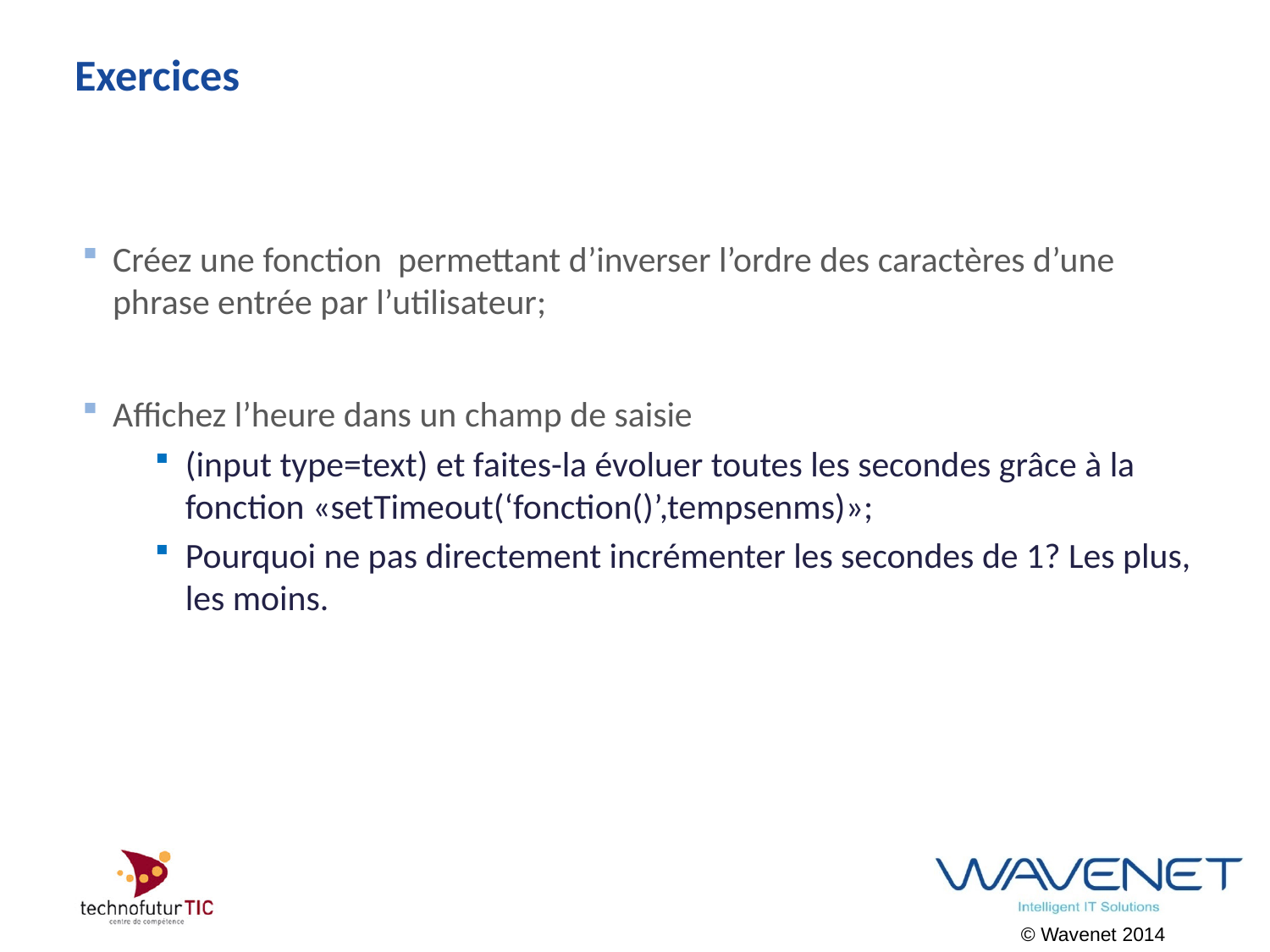

# Exercices

Créez une fonction  permettant d’inverser l’ordre des caractères d’une phrase entrée par l’utilisateur;

Affichez l’heure dans un champ de saisie
(input type=text) et faites-la évoluer toutes les secondes grâce à la fonction «setTimeout(‘fonction()’,tempsenms)»;
Pourquoi ne pas directement incrémenter les secondes de 1? Les plus, les moins.
© Wavenet 2014